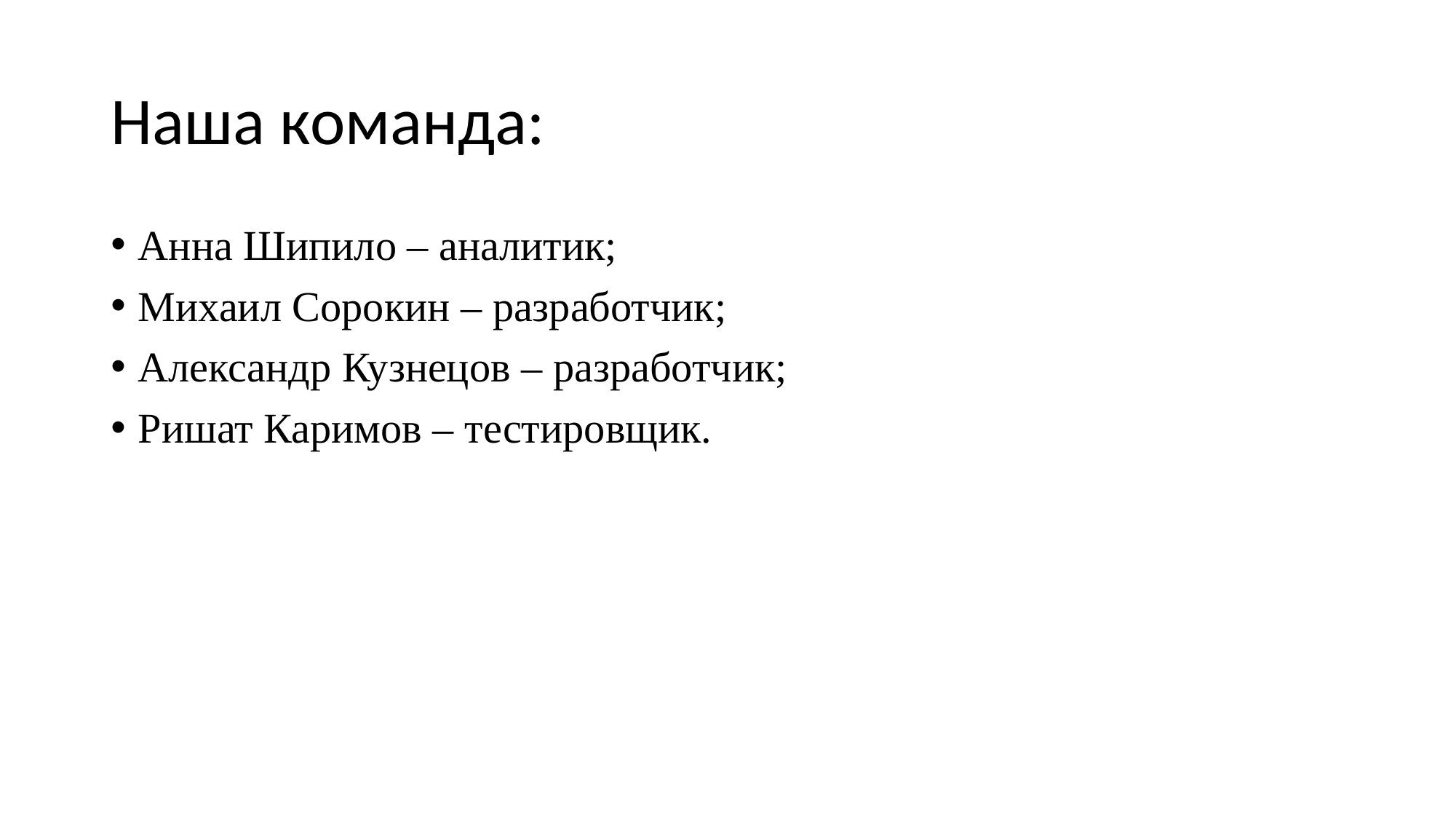

# Наша команда:
Анна Шипило – аналитик;
Михаил Сорокин – разработчик;
Александр Кузнецов – разработчик;
Ришат Каримов – тестировщик.